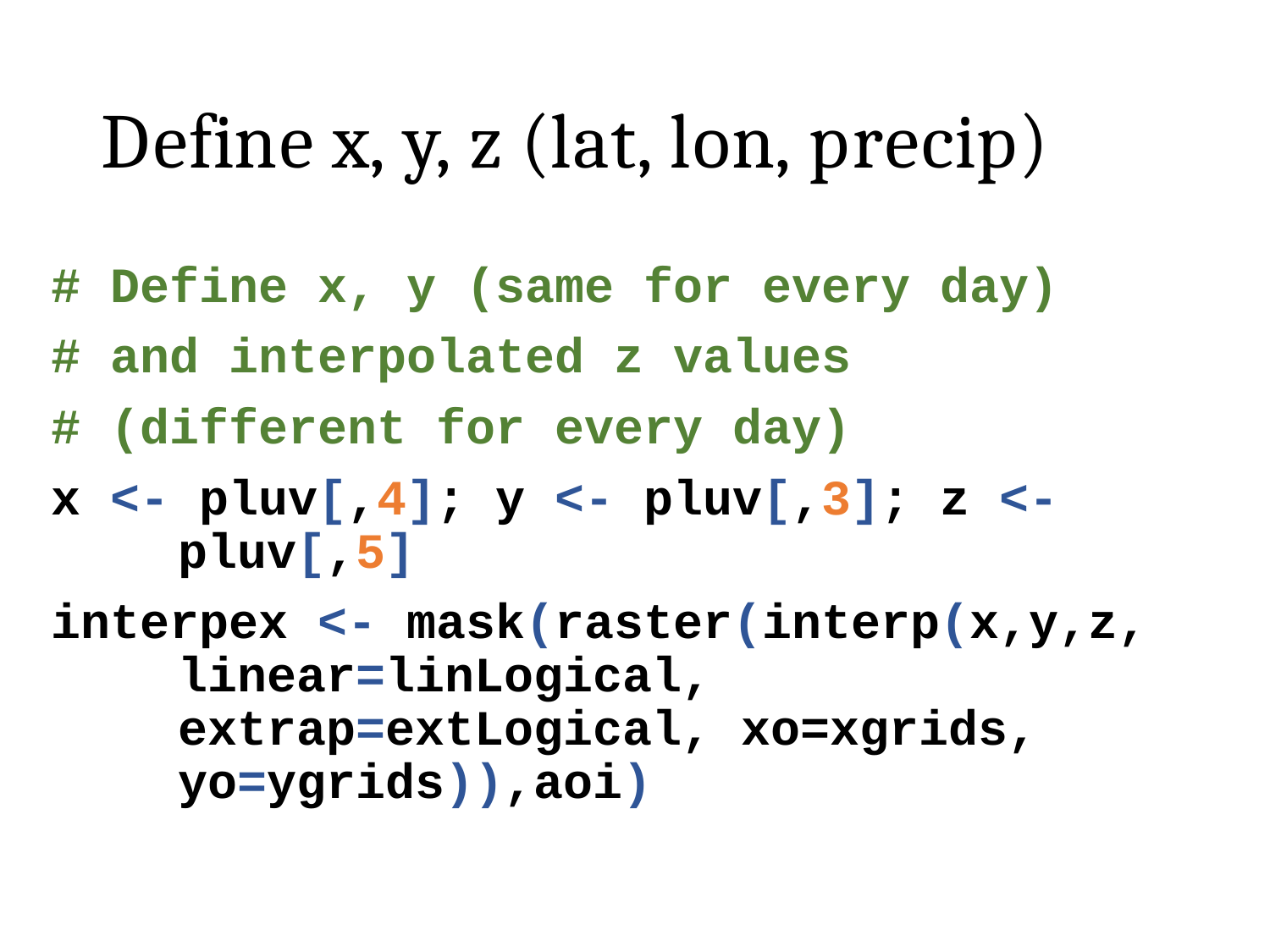

# Define x, y, z (lat, lon, precip)
# Define x, y (same for every day)
# and interpolated z values
# (different for every day)
x <- pluv[,4]; y <- pluv[,3]; z <- pluv[,5]
interpex <- mask(raster(interp(x,y,z, linear=linLogical, extrap=extLogical, xo=xgrids, yo=ygrids)),aoi)